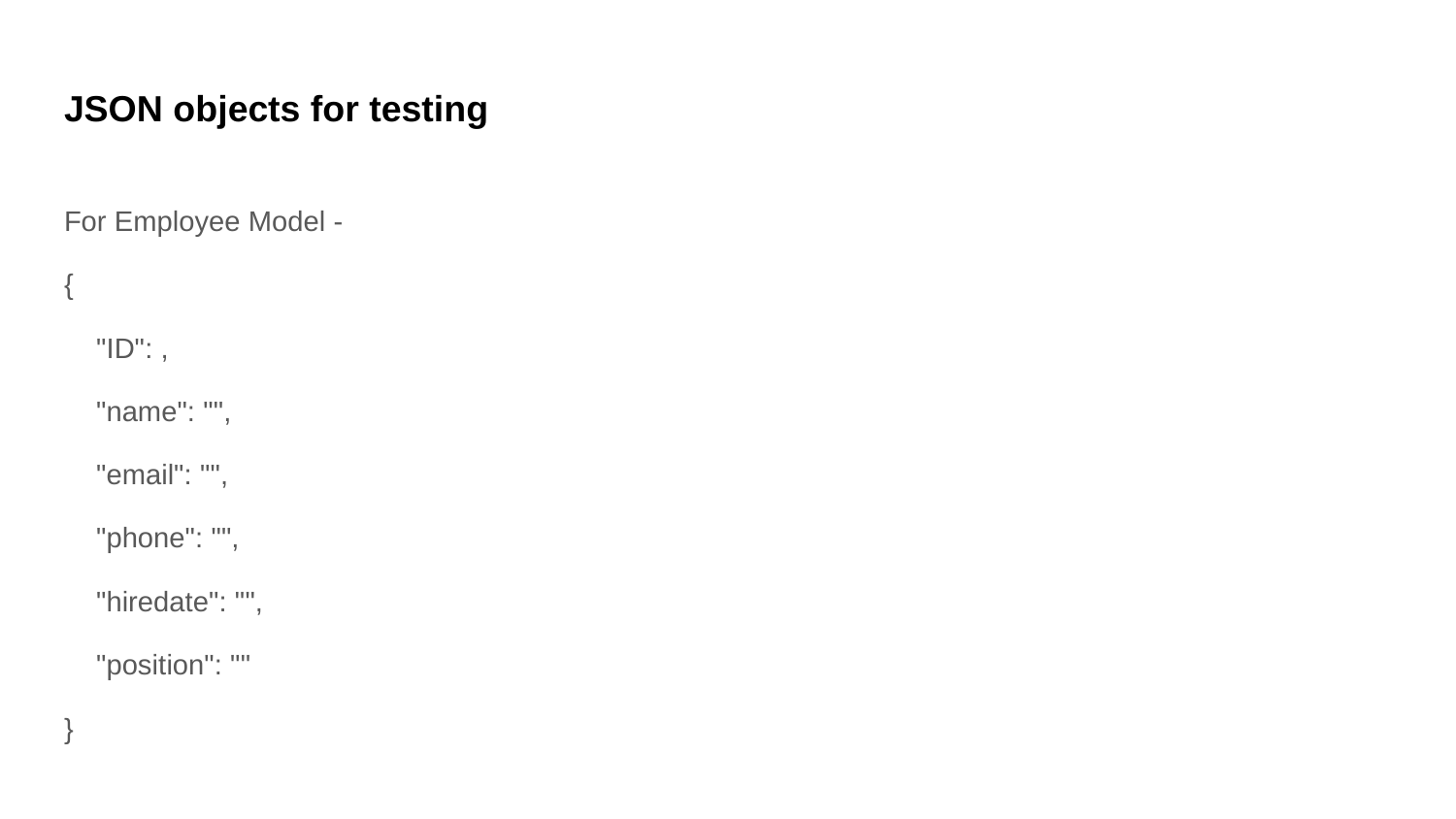

# JSON objects for testing
For Employee Model -
{
    "ID": ,
    "name": "",
    "email": "",
    "phone": "",
    "hiredate": "",
    "position": ""
}